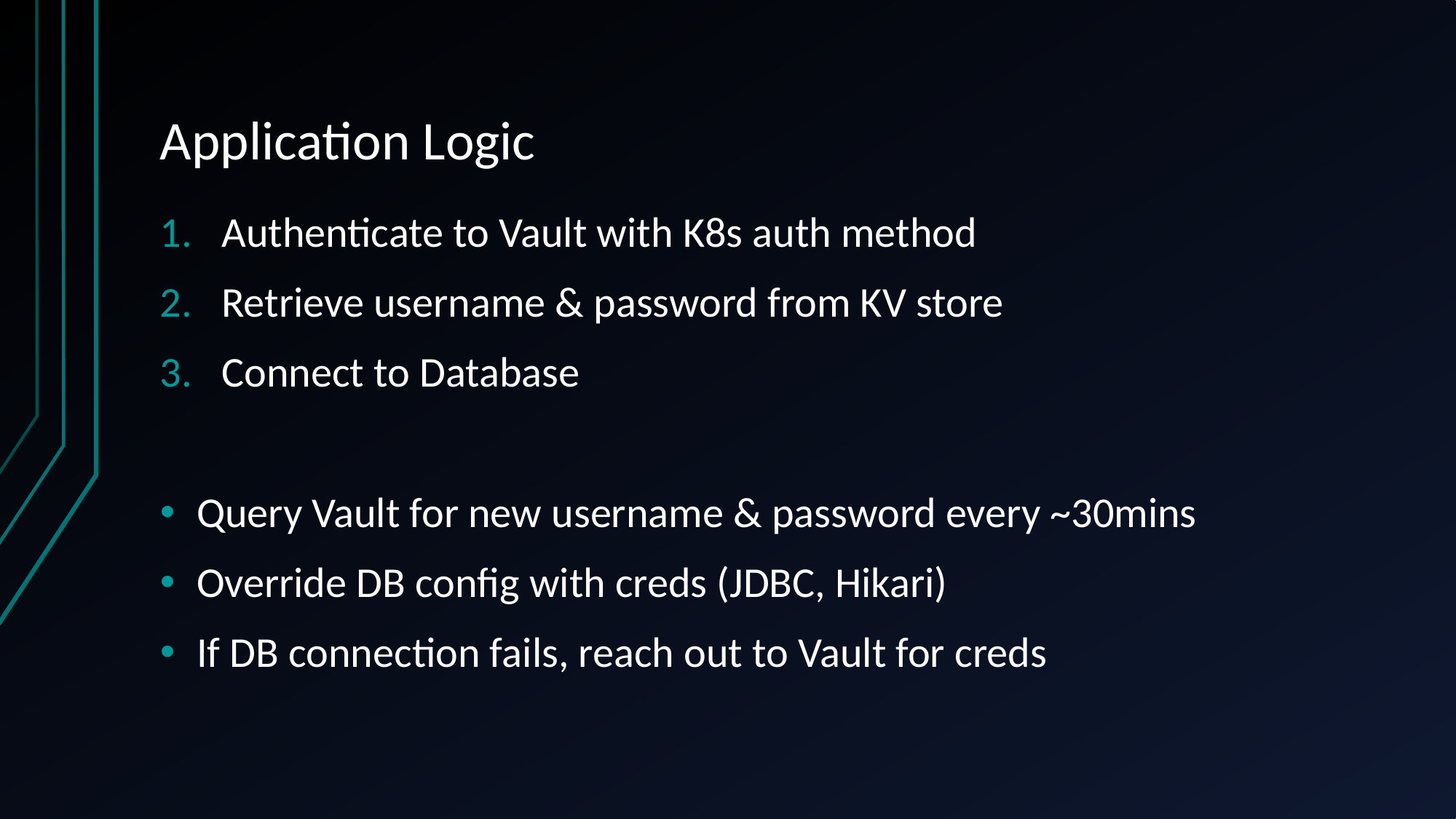

# Application Logic
Authenticate to Vault with K8s auth method
Retrieve username & password from KV store
Connect to Database

Query Vault for new username & password every ~30mins
Override DB config with creds (JDBC, Hikari)
If DB connection fails, reach out to Vault for creds